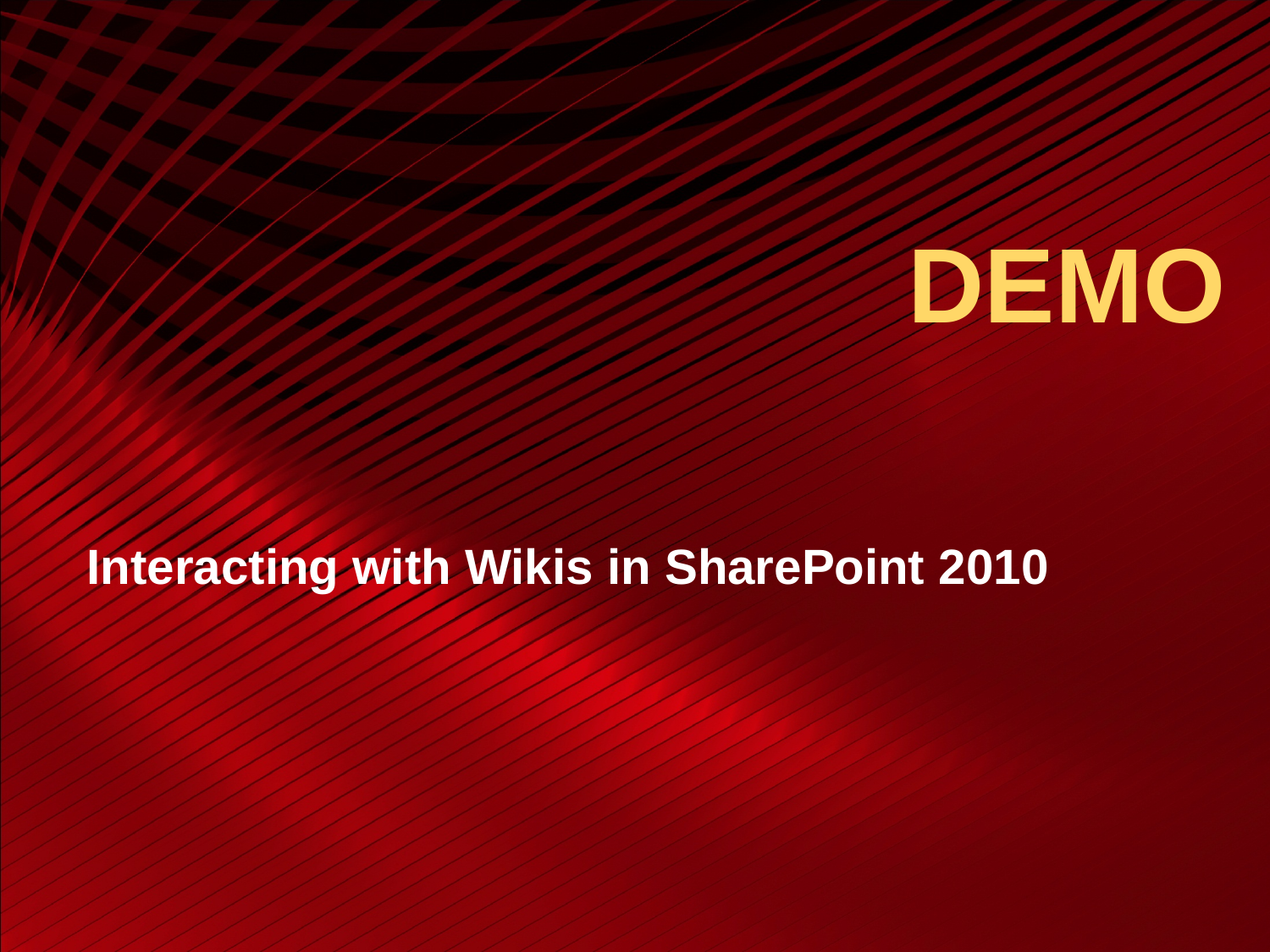

# DEMO
Interacting with Wikis in SharePoint 2010